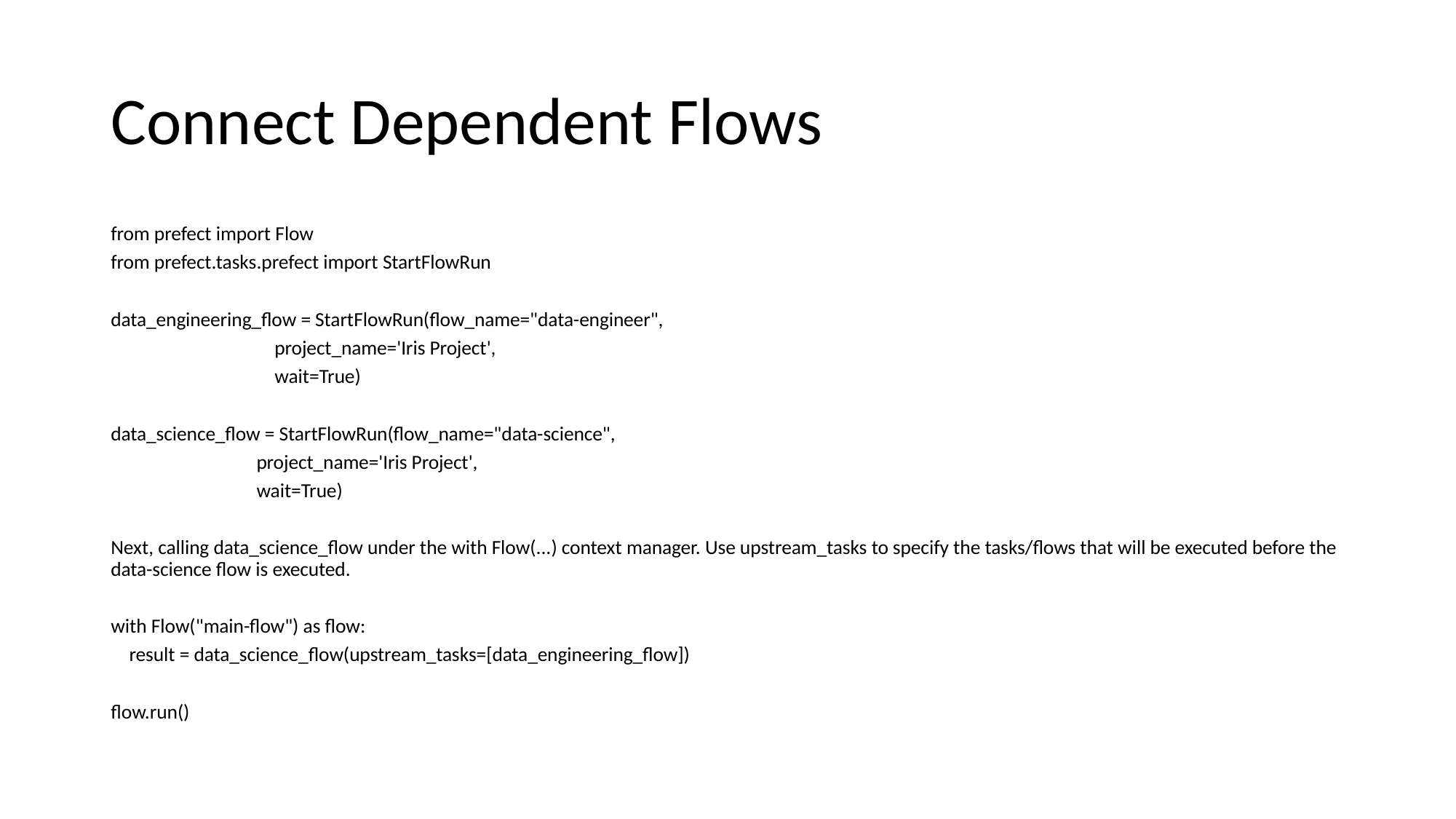

# Connect Dependent Flows
from prefect import Flow
from prefect.tasks.prefect import StartFlowRun

data_engineering_flow = StartFlowRun(flow_name="data-engineer",
                                    project_name='Iris Project',
                                    wait=True)

data_science_flow = StartFlowRun(flow_name="data-science",
                                project_name='Iris Project',
                                wait=True)

Next, calling data_science_flow under the with Flow(...) context manager. Use upstream_tasks to specify the tasks/flows that will be executed before the data-science flow is executed.

with Flow("main-flow") as flow:
    result = data_science_flow(upstream_tasks=[data_engineering_flow])

flow.run()